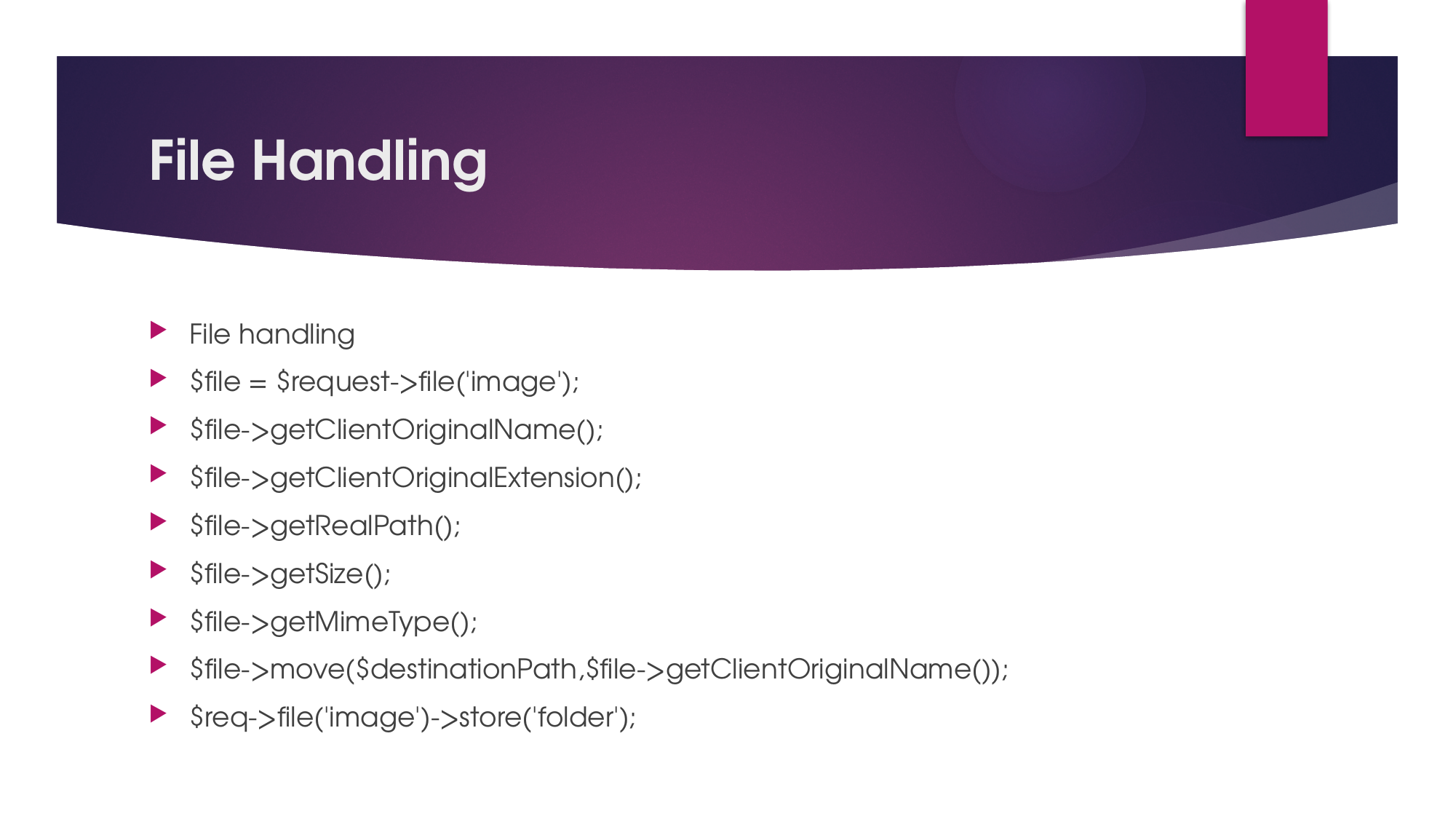

# File Handling
File handling
$file = $request->file('image');
$file->getClientOriginalName();
$file->getClientOriginalExtension();
$file->getRealPath();
$file->getSize();
$file->getMimeType();
$file->move($destinationPath,$file->getClientOriginalName());
$req->file('image')->store('folder');